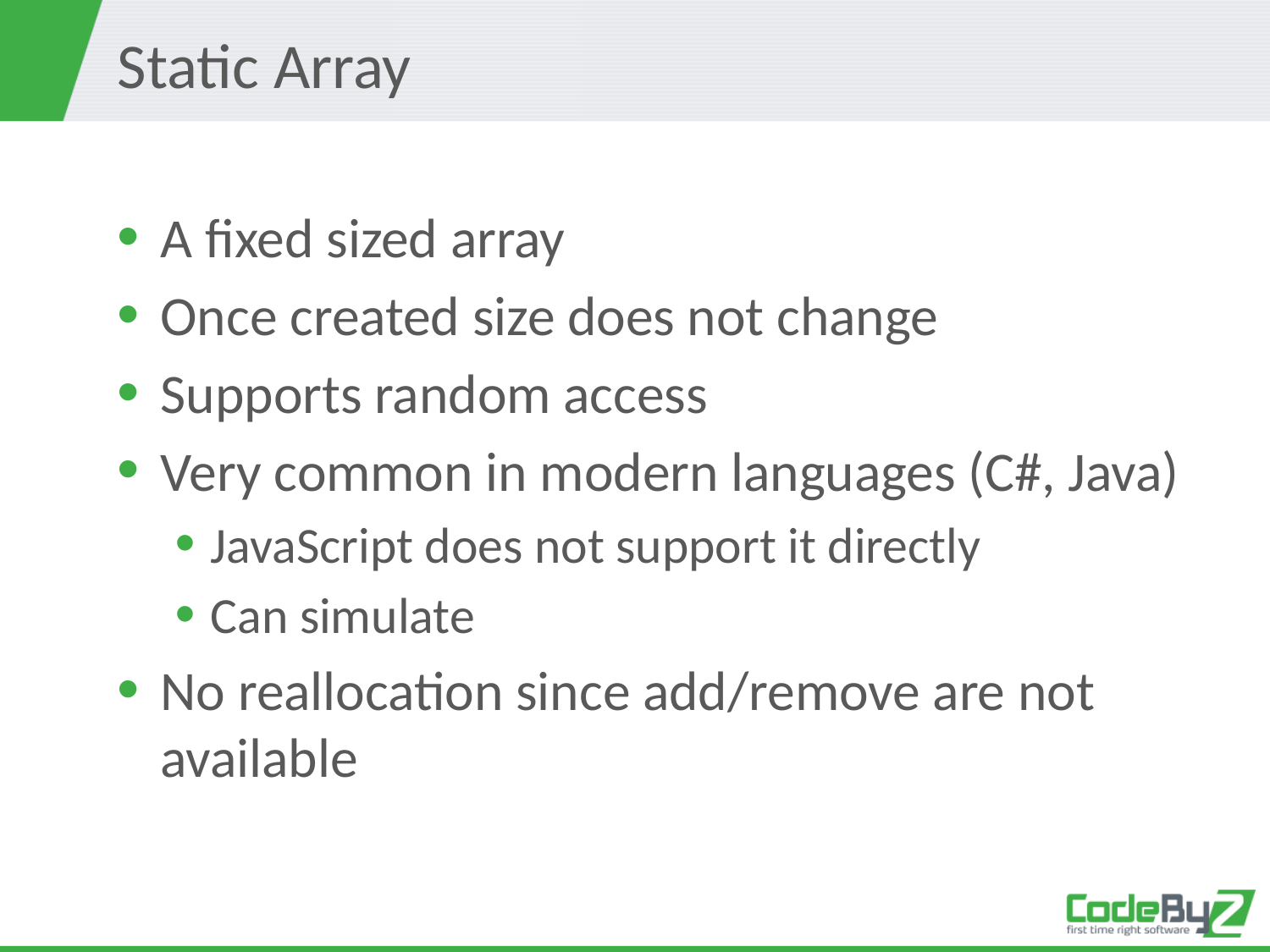

# Static Array
A fixed sized array
Once created size does not change
Supports random access
Very common in modern languages (C#, Java)
JavaScript does not support it directly
Can simulate
No reallocation since add/remove are not available